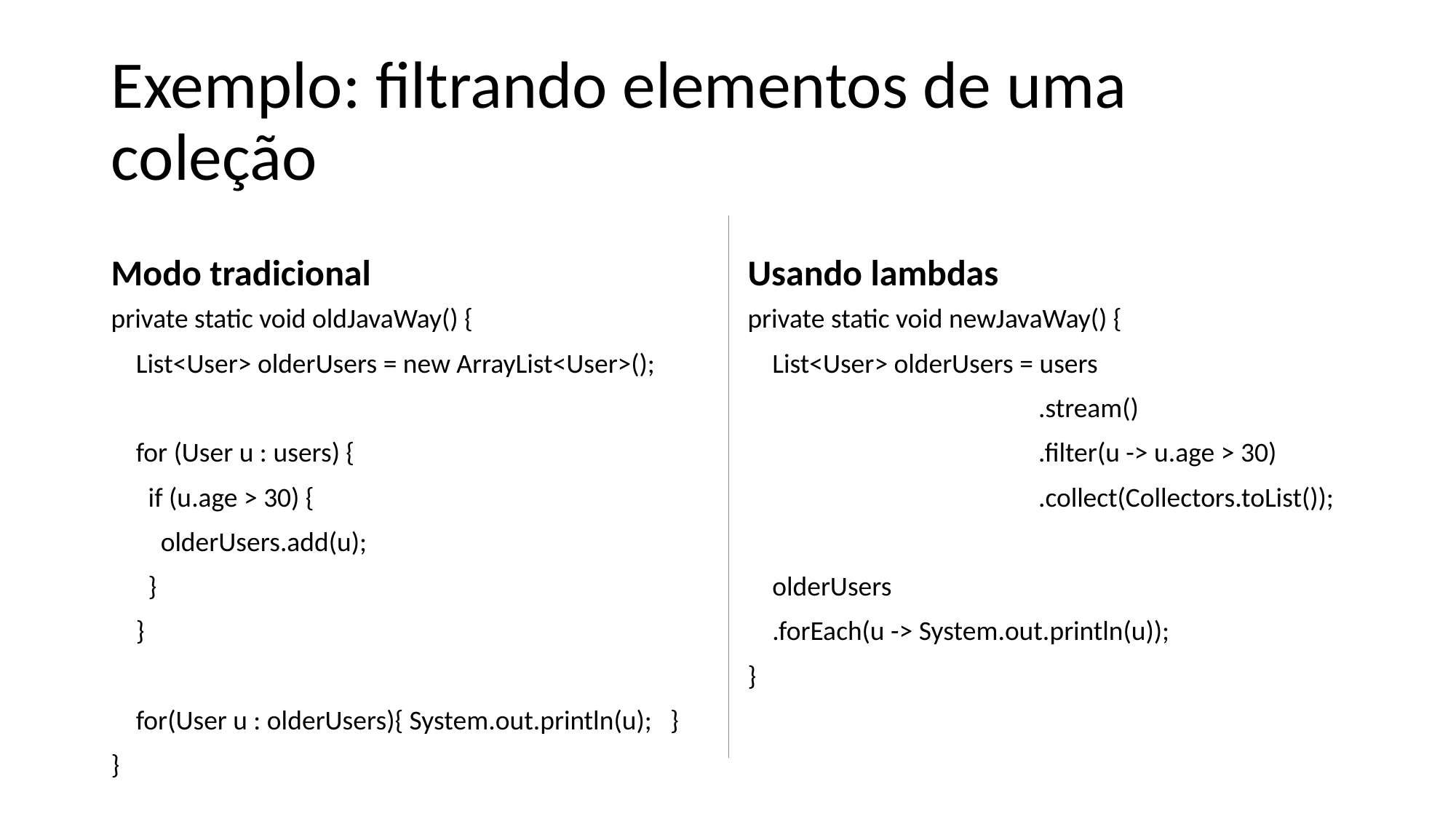

# Exemplo: filtrando elementos de uma coleção
Modo tradicional
Usando lambdas
private static void oldJavaWay() {
    List<User> olderUsers = new ArrayList<User>();

    for (User u : users) {
      if (u.age > 30) {
        olderUsers.add(u);
      }
    }

    for(User u : olderUsers){ System.out.println(u);   }
}

private static void newJavaWay() {
    List<User> olderUsers = users
                                               .stream()
                                               .filter(u -> u.age > 30)
                                               .collect(Collectors.toList());

    olderUsers
    .forEach(u -> System.out.println(u));
}